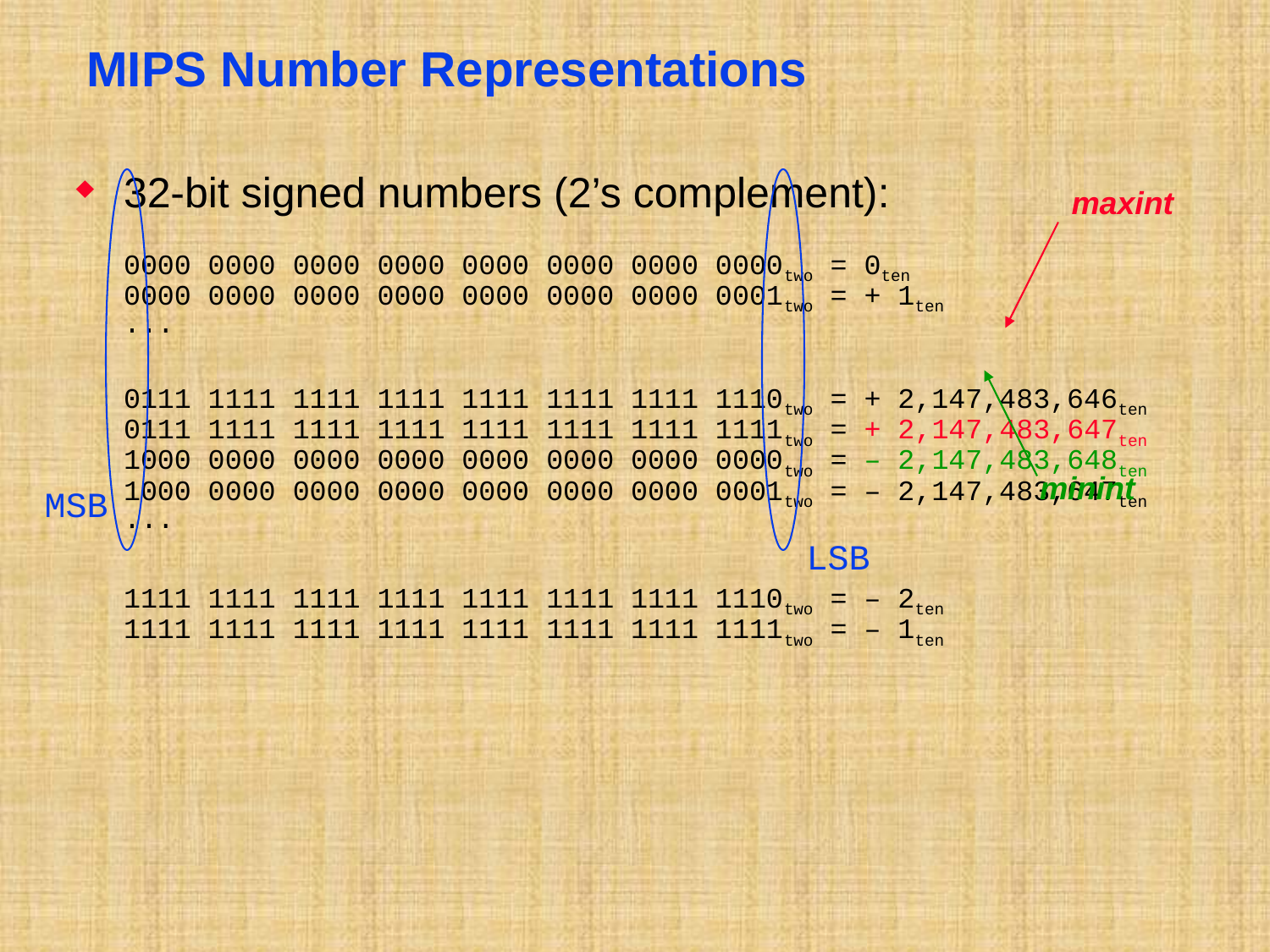

# MIPS Number Representations

MSB
32-bit signed numbers (2’s complement):
0000 0000 0000 0000 0000 0000 0000 0000two = 0ten
0000 0000 0000 0000 0000 0000 0000 0001two = + 1ten
...
0111 1111 1111 1111 1111 1111 1111 1110two = + 2,147,483,646ten
0111 1111 1111 1111 1111 1111 1111 1111two = + 2,147,483,647ten
1000 0000 0000 0000 0000 0000 0000 0000two = – 2,147,483,648ten
1000 0000 0000 0000 0000 0000 0000 0001two = – 2,147,483,647ten
...
1111 1111 1111 1111 1111 1111 1111 1110two = – 2ten
1111 1111 1111 1111 1111 1111 1111 1111two = – 1ten

LSB
maxint

minint